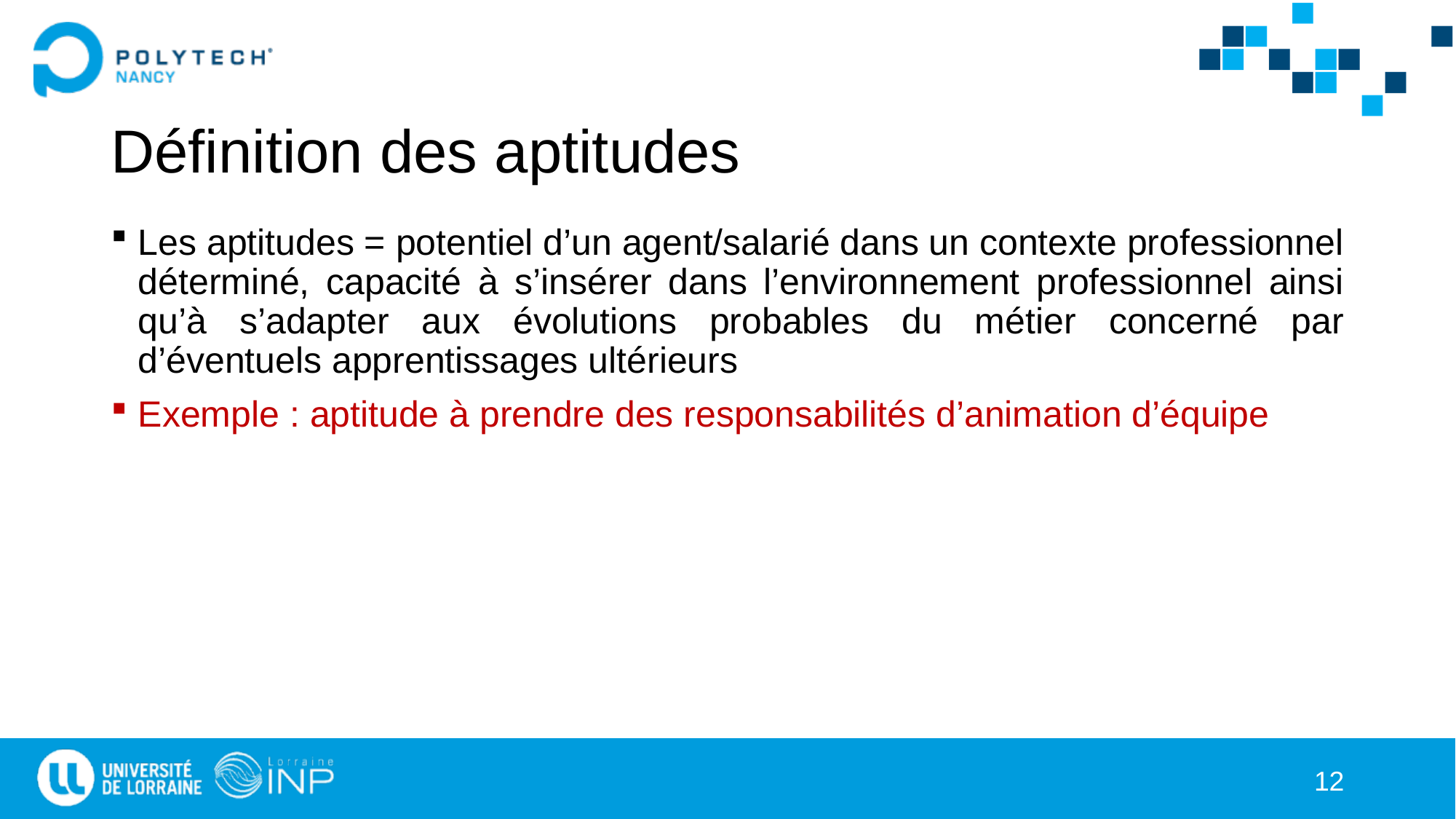

# Définition des aptitudes
Les aptitudes = potentiel d’un agent/salarié dans un contexte professionnel déterminé, capacité à s’insérer dans l’environnement professionnel ainsi qu’à s’adapter aux évolutions probables du métier concerné par d’éventuels apprentissages ultérieurs
Exemple : aptitude à prendre des responsabilités d’animation d’équipe